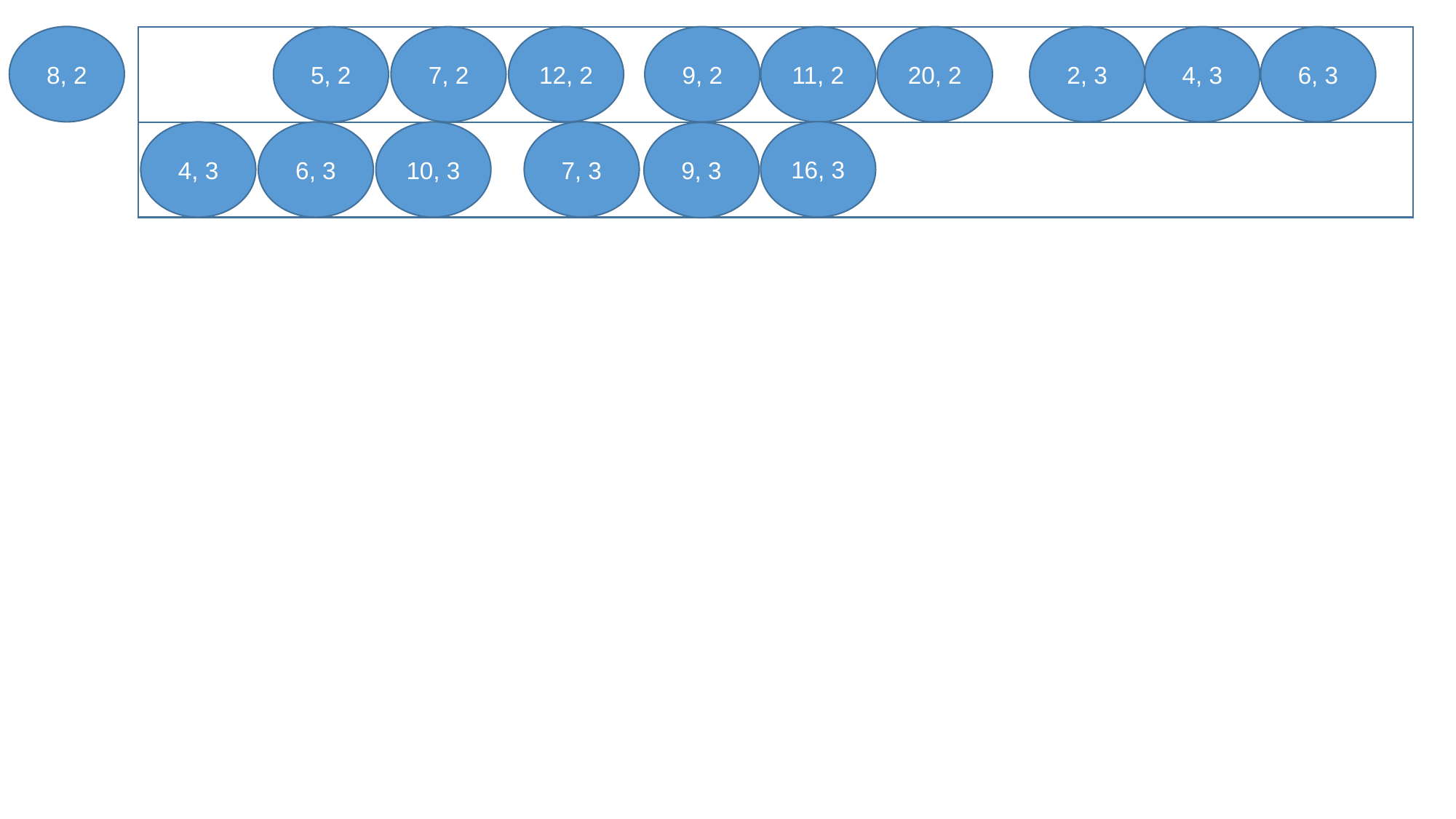

8, 2
12, 2
9, 2
11, 2
20, 2
2, 3
4, 3
6, 3
5, 2
7, 2

16, 3
7, 3
10, 3
4, 3
6, 3

9, 3